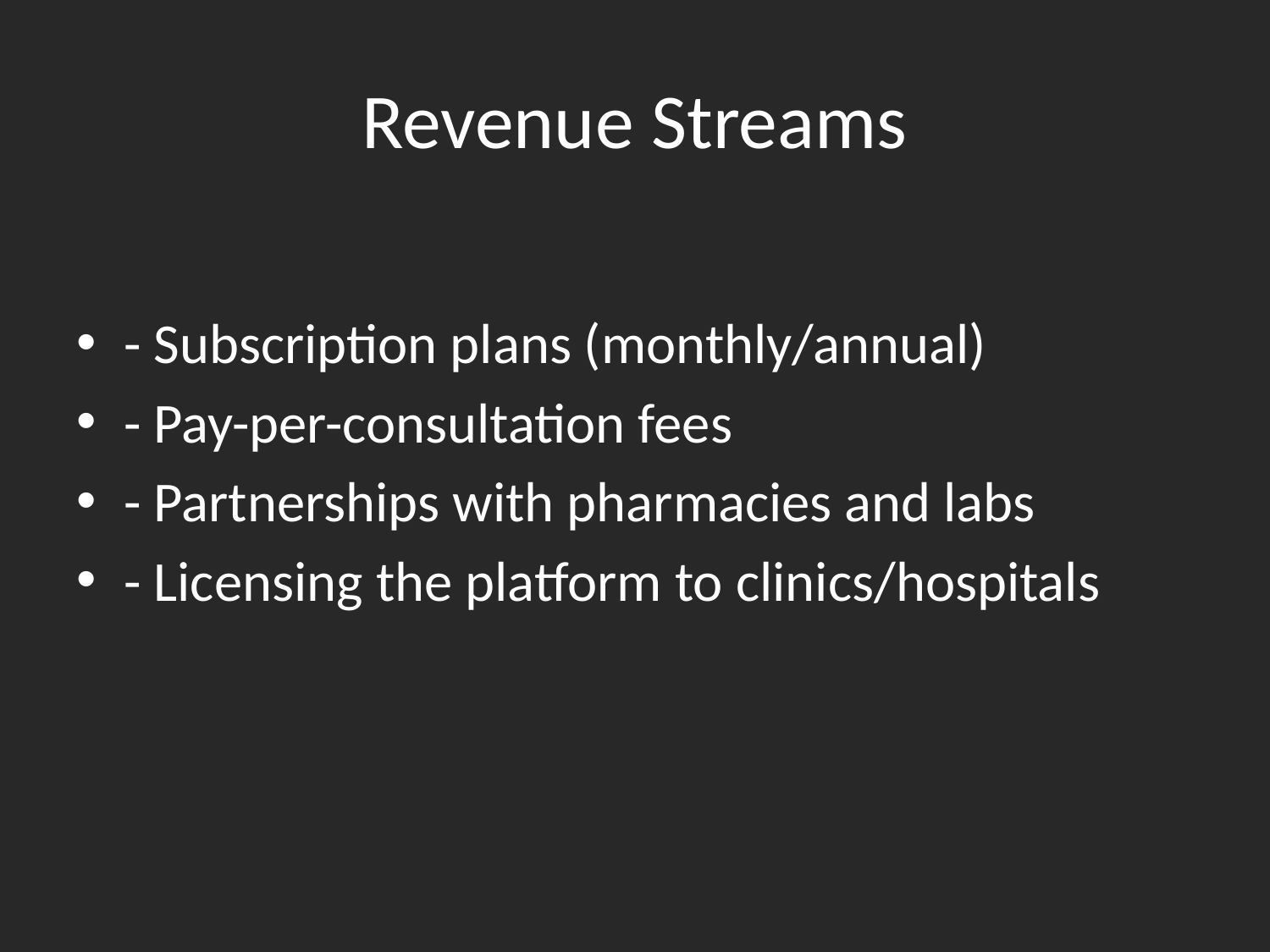

# Revenue Streams

- Subscription plans (monthly/annual)
- Pay-per-consultation fees
- Partnerships with pharmacies and labs
- Licensing the platform to clinics/hospitals